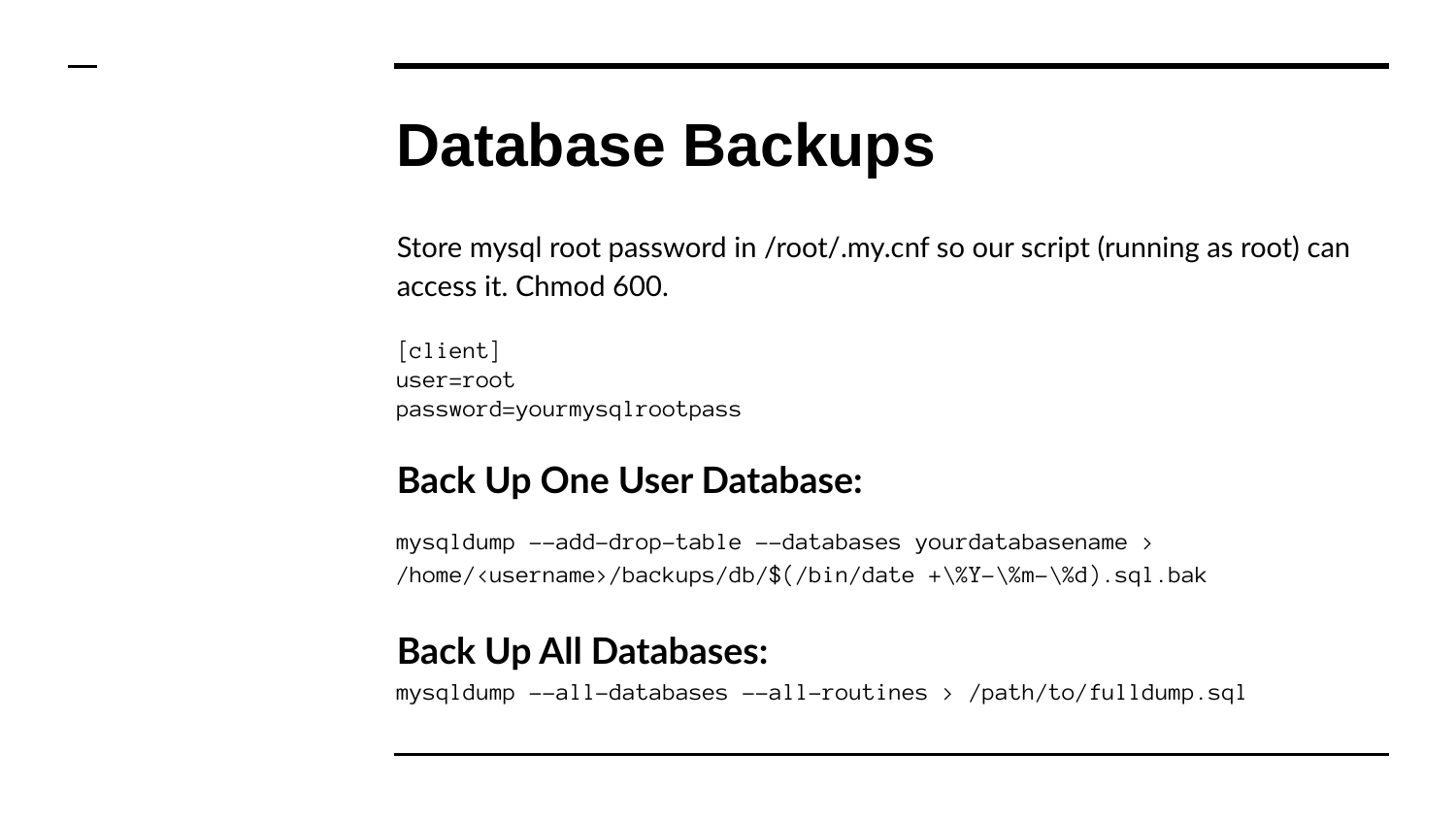

# Database Backups
Store mysql root password in /root/.my.cnf so our script (running as root) can access it. Chmod 600.
[client]
user=root
password=yourmysqlrootpass

Back Up One User Database:
mysqldump --add-drop-table --databases yourdatabasename > /home/<username>/backups/db/$(/bin/date +\%Y-\%m-\%d).sql.bak

Back Up All Databases:
mysqldump --all-databases --all-routines > /path/to/fulldump.sql